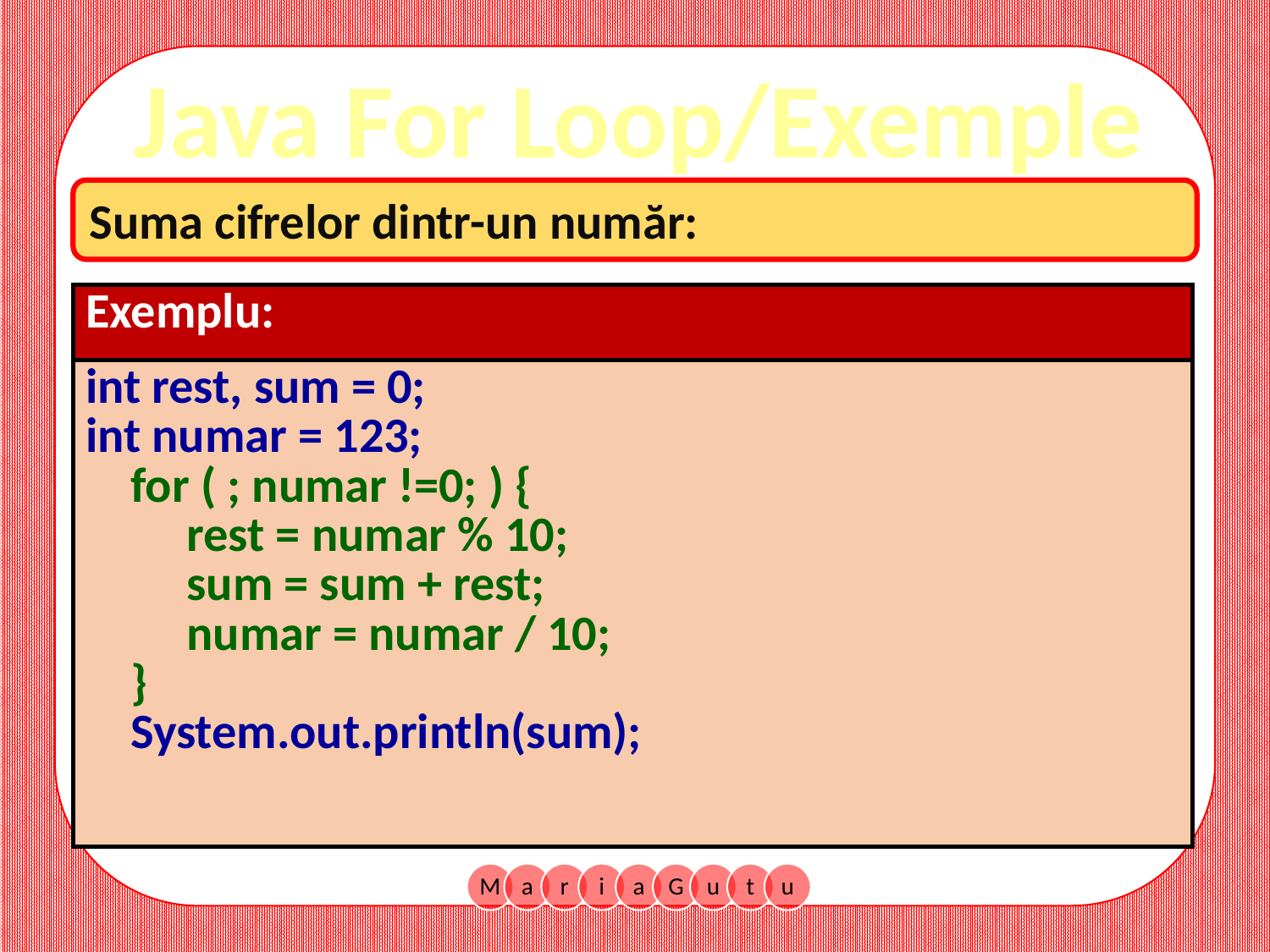

Java For Loop/Exemple

Suma cifrelor dintr-un număr:
| Exemplu: |
| --- |
| int rest, sum = 0; int numar = 123; for ( ; numar !=0; ) { rest = numar % 10; sum = sum + rest; numar = numar / 10; } System.out.println(sum); |
M
a
r
i
a
G
u
t
u